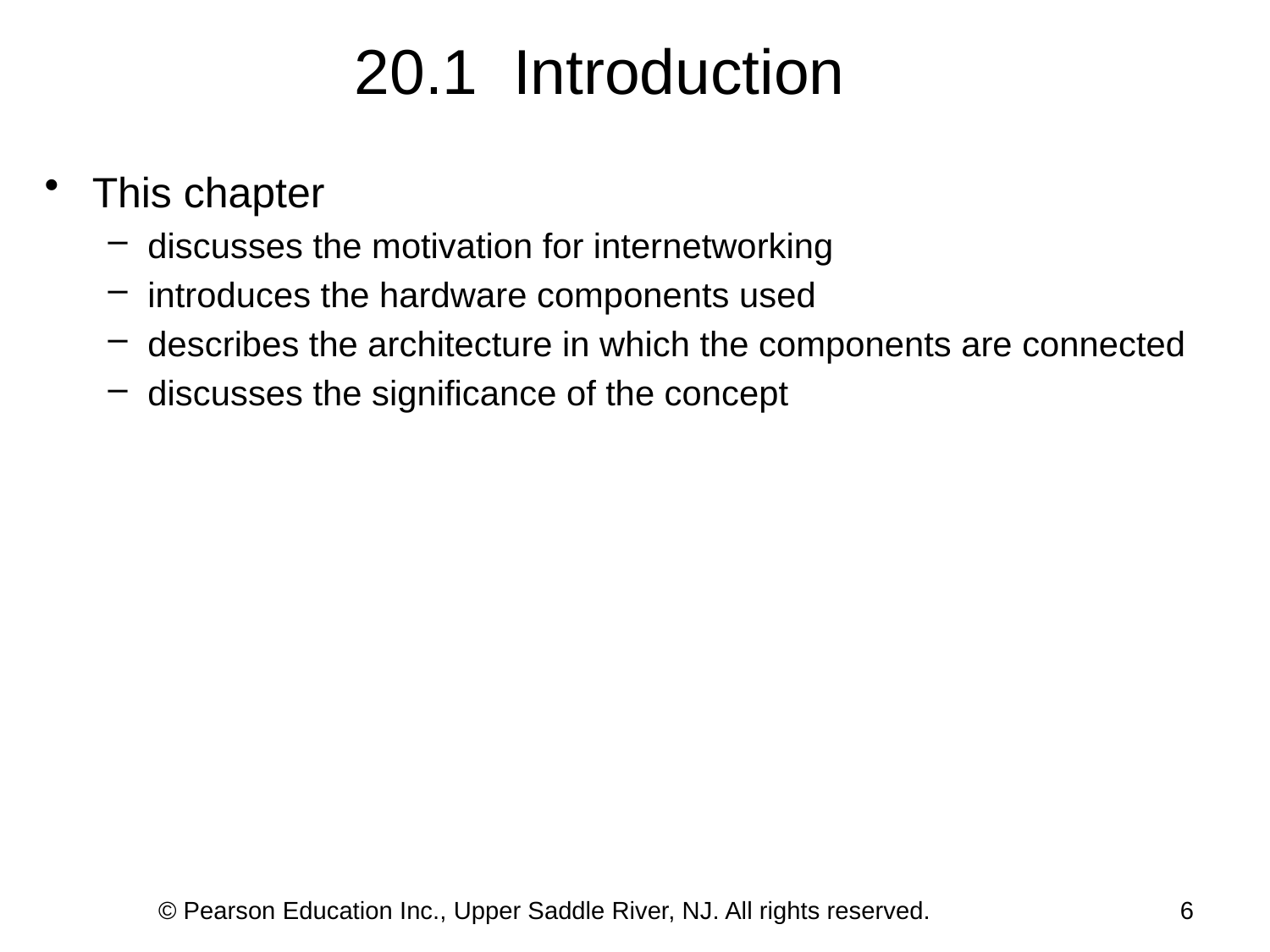

# 20.1  Introduction
This chapter
discusses the motivation for internetworking
introduces the hardware components used
describes the architecture in which the components are connected
discusses the significance of the concept
© Pearson Education Inc., Upper Saddle River, NJ. All rights reserved.
6